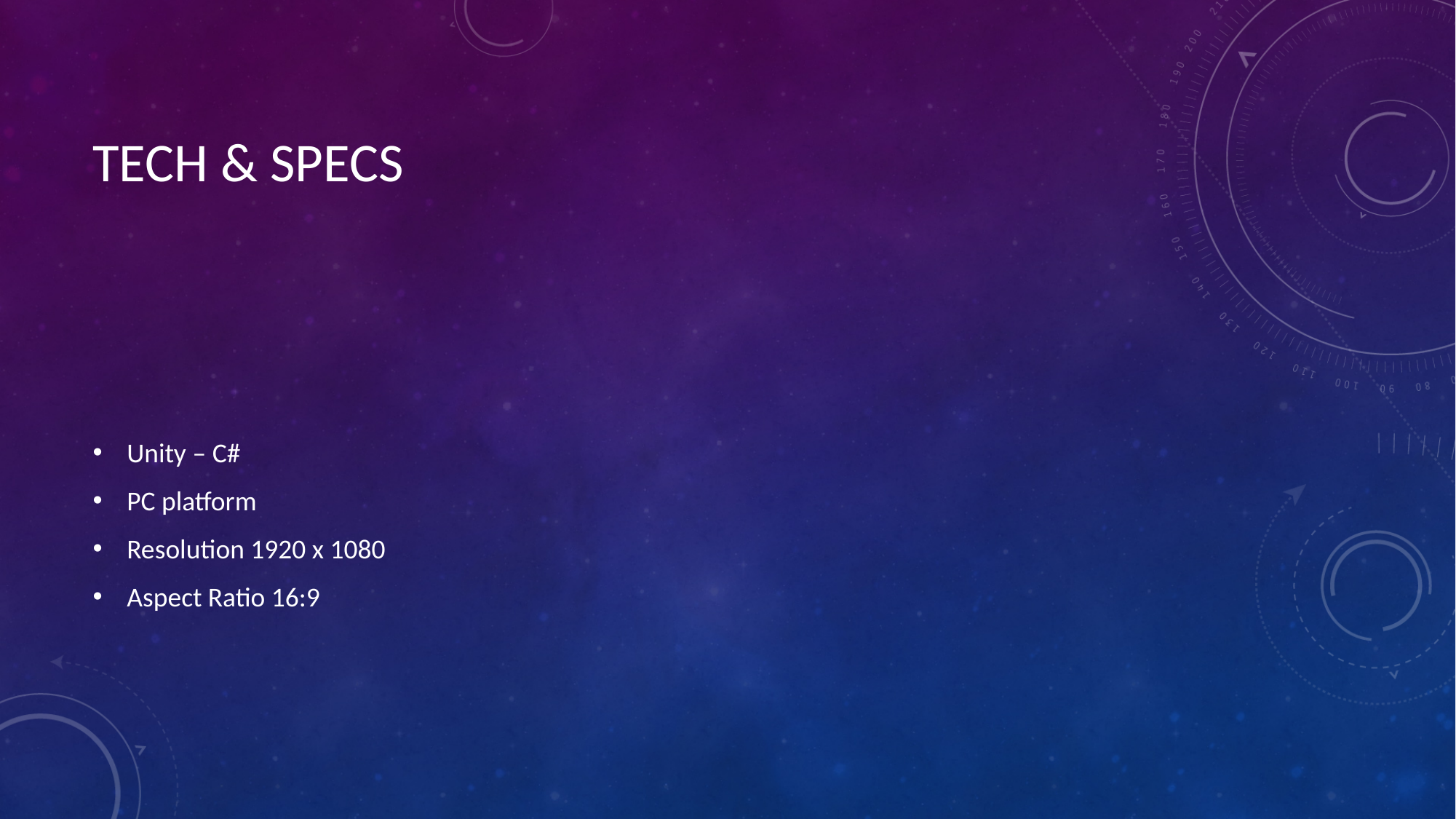

# Tech & Specs
Unity – C#
PC platform
Resolution 1920 x 1080
Aspect Ratio 16:9